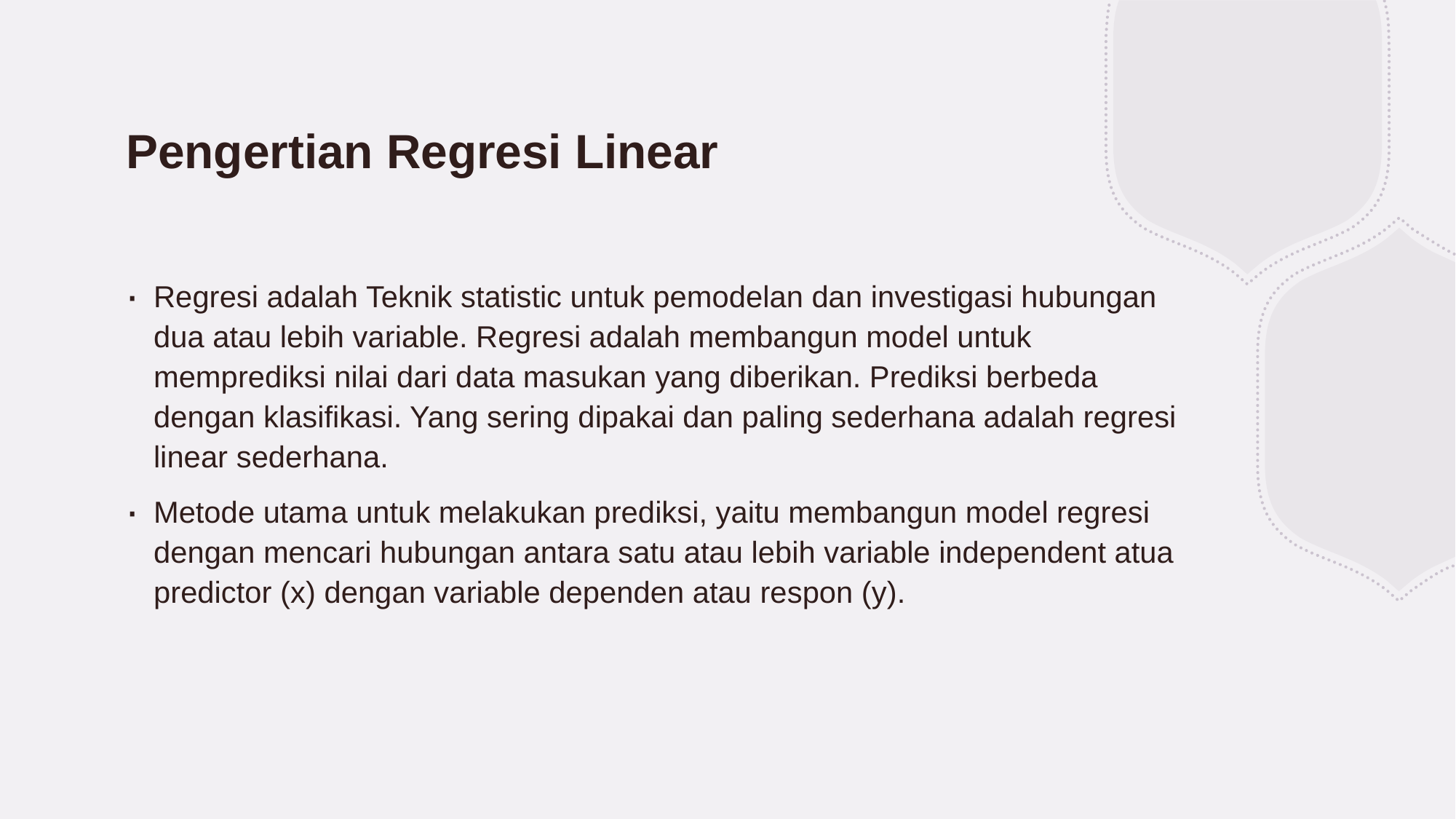

# Pengertian Regresi Linear
Regresi adalah Teknik statistic untuk pemodelan dan investigasi hubungan dua atau lebih variable. Regresi adalah membangun model untuk memprediksi nilai dari data masukan yang diberikan. Prediksi berbeda dengan klasifikasi. Yang sering dipakai dan paling sederhana adalah regresi linear sederhana.
Metode utama untuk melakukan prediksi, yaitu membangun model regresi dengan mencari hubungan antara satu atau lebih variable independent atua predictor (x) dengan variable dependen atau respon (y).